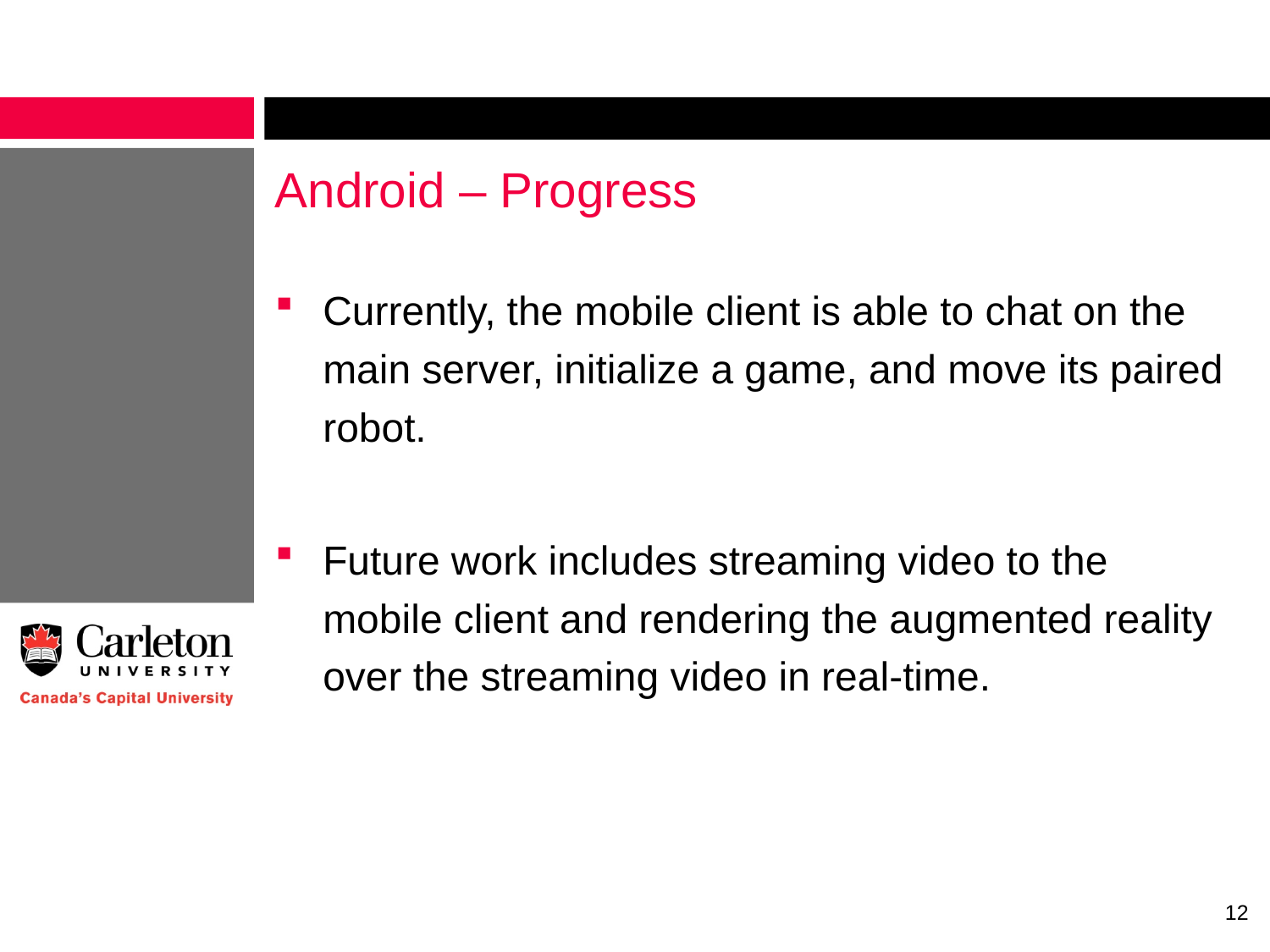

# Android – Progress
Currently, the mobile client is able to chat on the main server, initialize a game, and move its paired robot.

Future work includes streaming video to the mobile client and rendering the augmented reality over the streaming video in real-time.

12